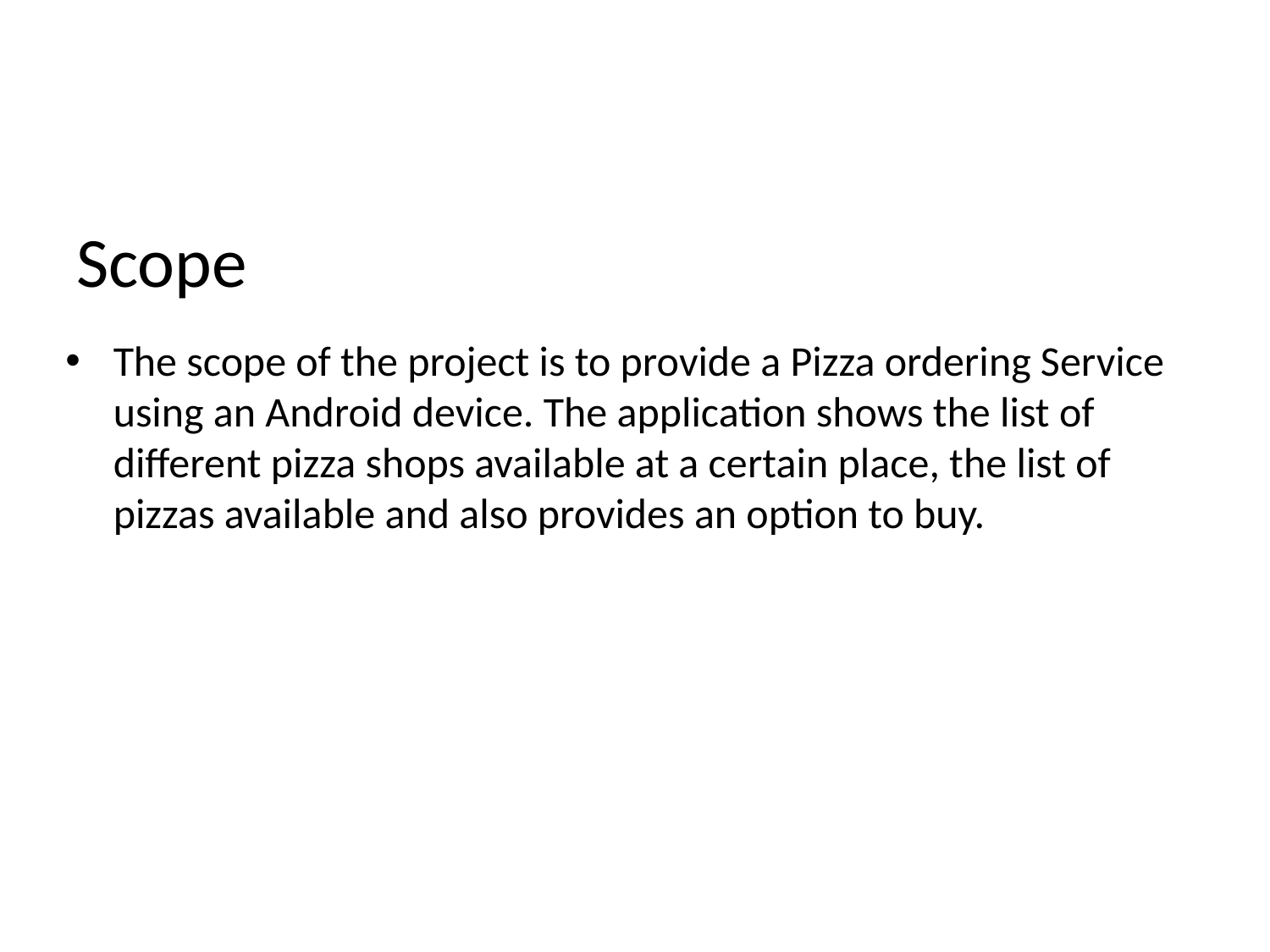

# Scope
The scope of the project is to provide a Pizza ordering Service using an Android device. The application shows the list of different pizza shops available at a certain place, the list of pizzas available and also provides an option to buy.